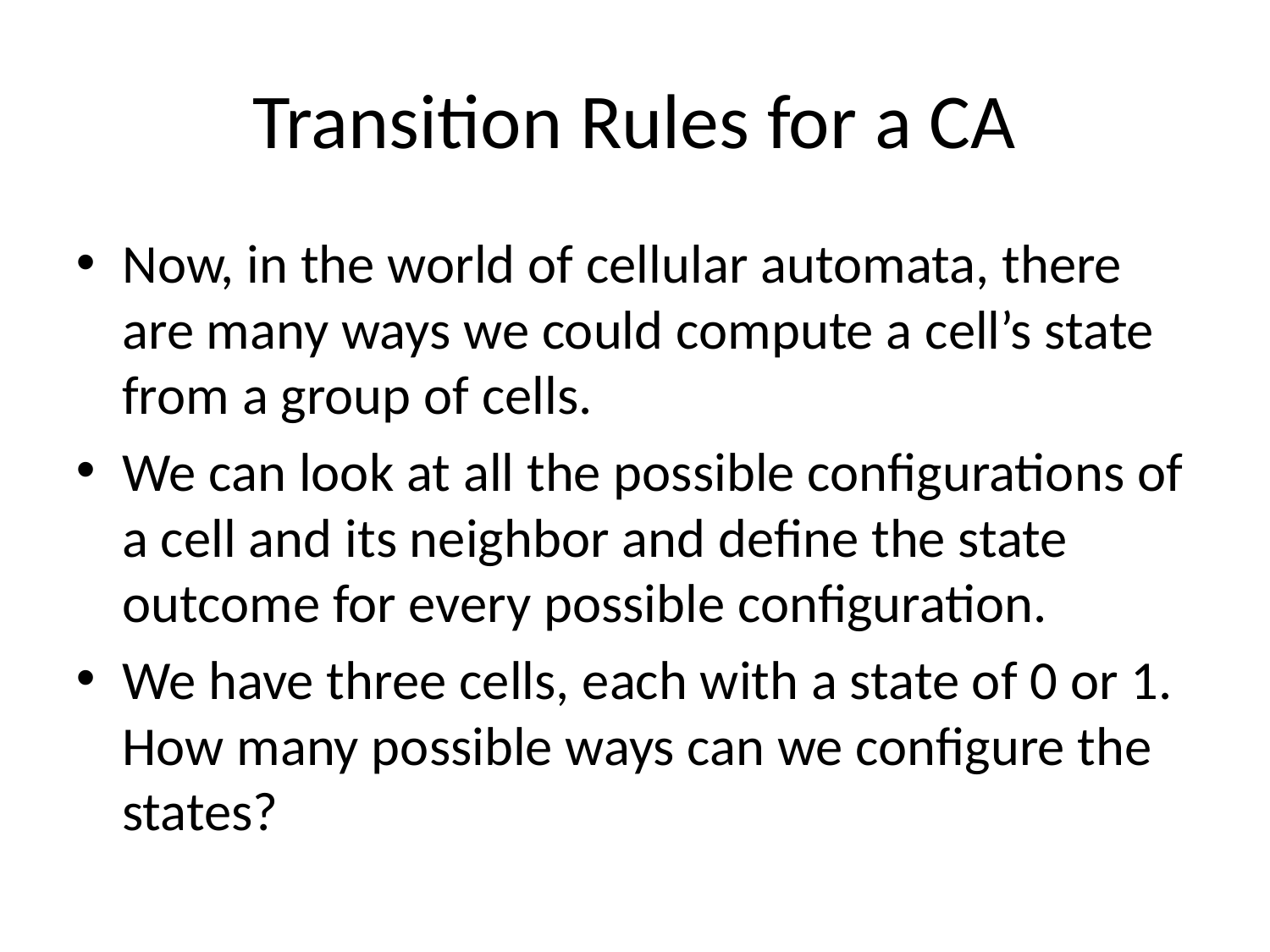

Transition Rules for a CA
Now, in the world of cellular automata, there are many ways we could compute a cell’s state from a group of cells.
We can look at all the possible configurations of a cell and its neighbor and define the state outcome for every possible configuration.
We have three cells, each with a state of 0 or 1. How many possible ways can we configure the states?